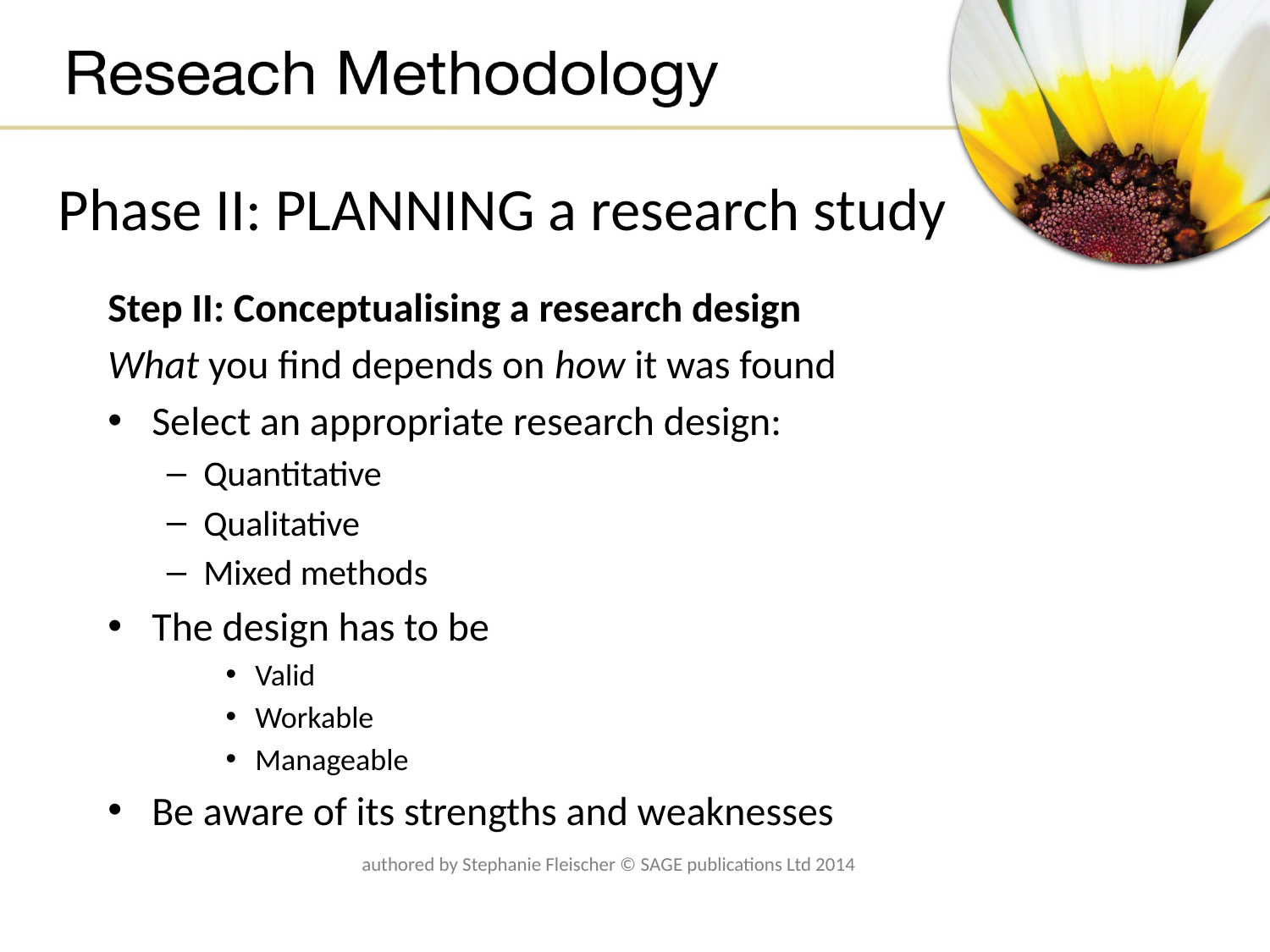

# Phase II: PLANNING a research study
Step II: Conceptualising a research design
What you find depends on how it was found
Select an appropriate research design:
Quantitative
Qualitative
Mixed methods
The design has to be
Valid
Workable
Manageable
Be aware of its strengths and weaknesses

authored by Stephanie Fleischer © SAGE publications Ltd 2014